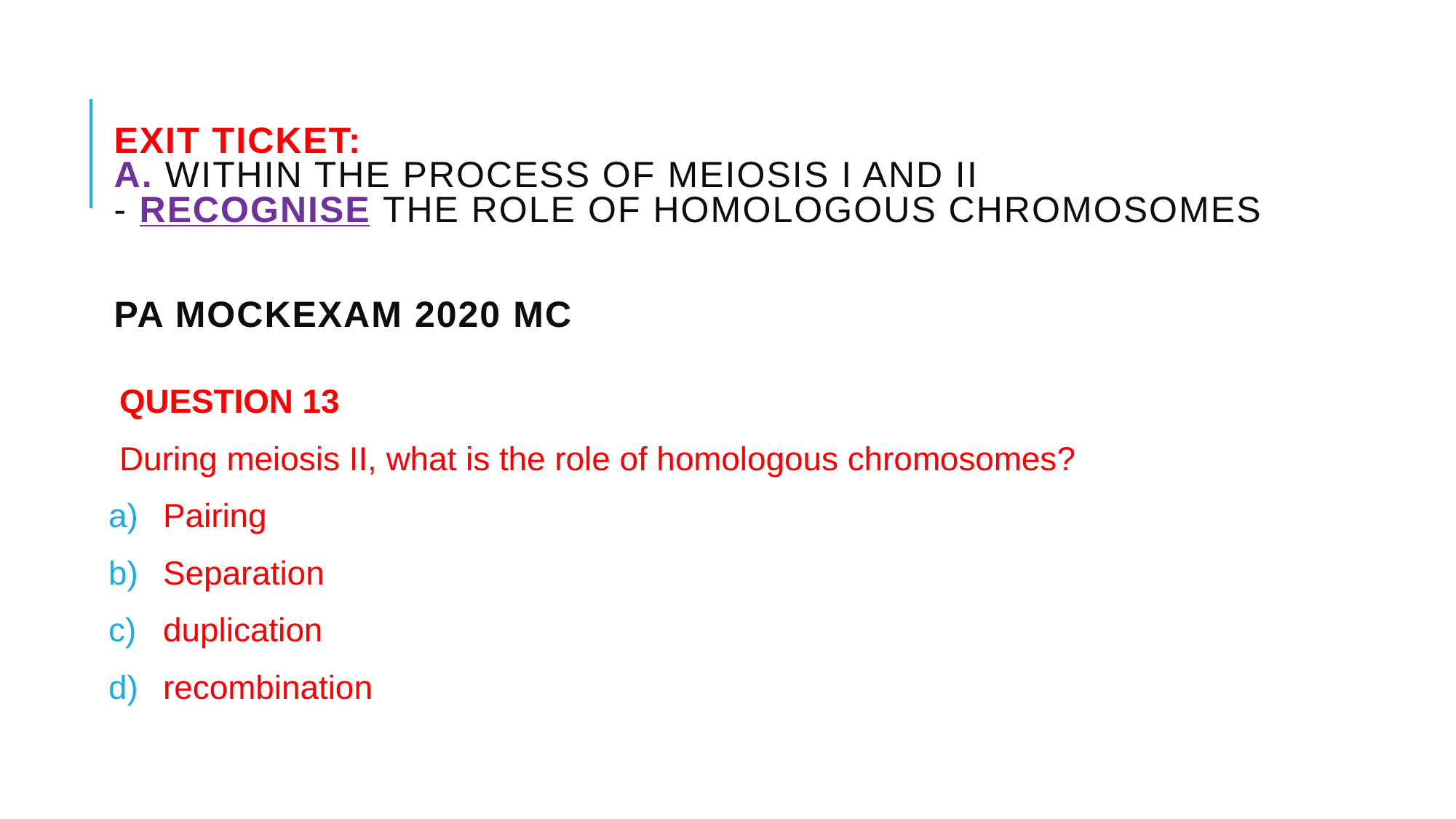

# Exit ticket: a. Within the process of meiosis I and II - recognise the role of homologous chromosomes PA MOCKEXAM 2020 MC
QUESTION 13
During meiosis II, what is the role of homologous chromosomes?
Pairing
Separation
duplication
recombination